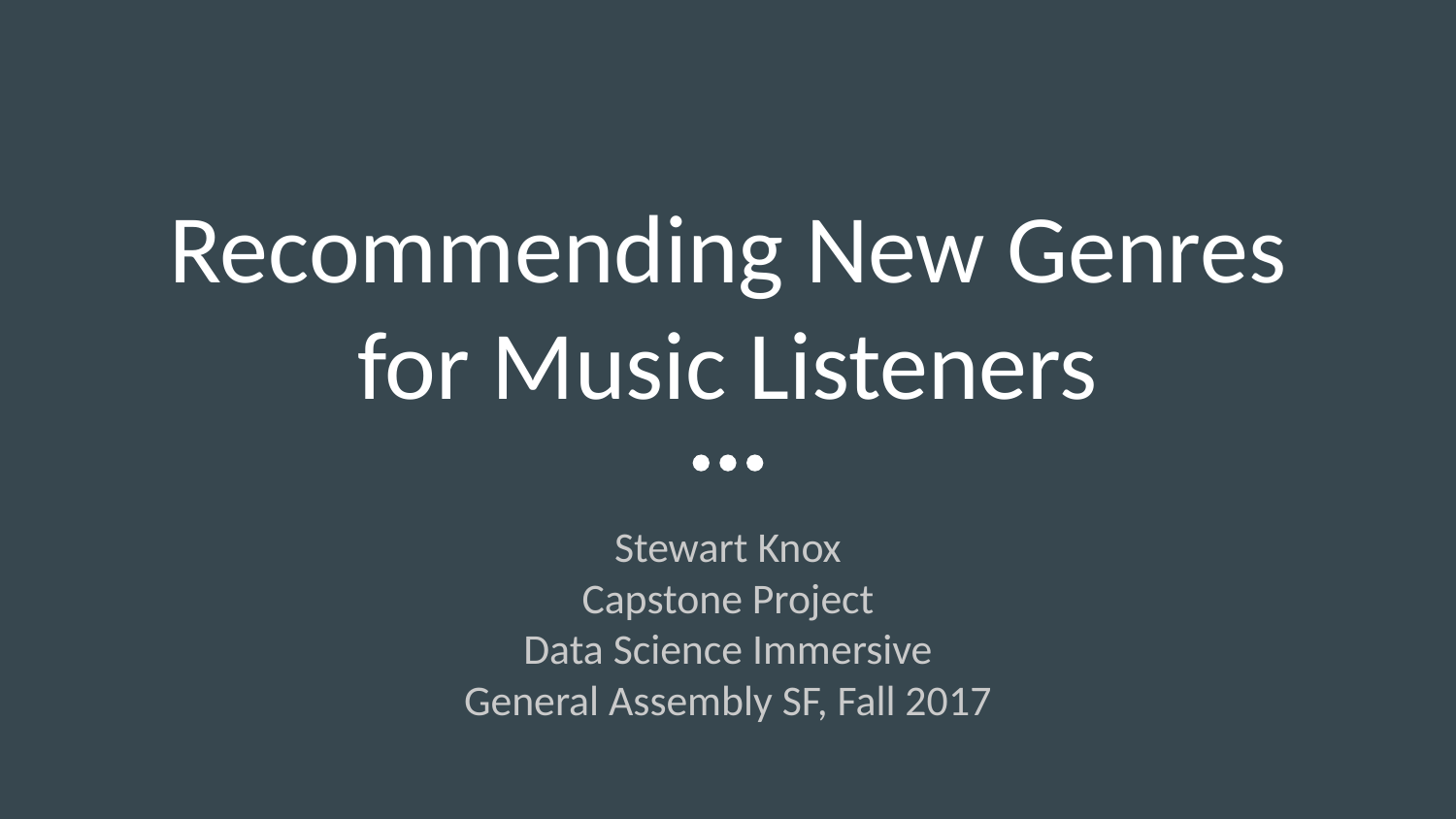

# Recommending New Genres for Music Listeners
Stewart Knox
Capstone Project
Data Science Immersive
General Assembly SF, Fall 2017